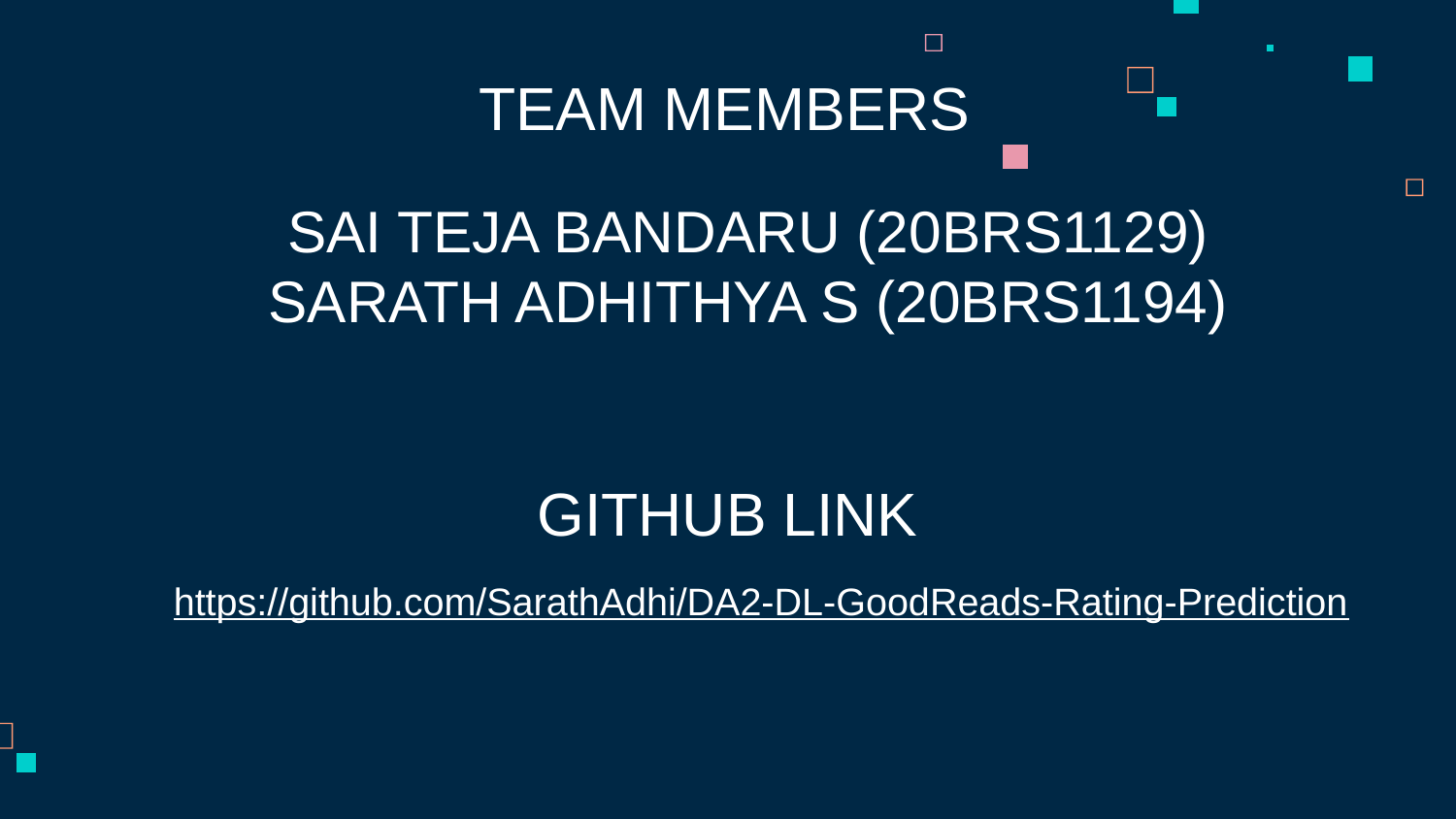

# TEAM MEMBERS
SAI TEJA BANDARU (20BRS1129)
SARATH ADHITHYA S (20BRS1194)

GITHUB LINK
https://github.com/SarathAdhi/DA2-DL-GoodReads-Rating-Prediction